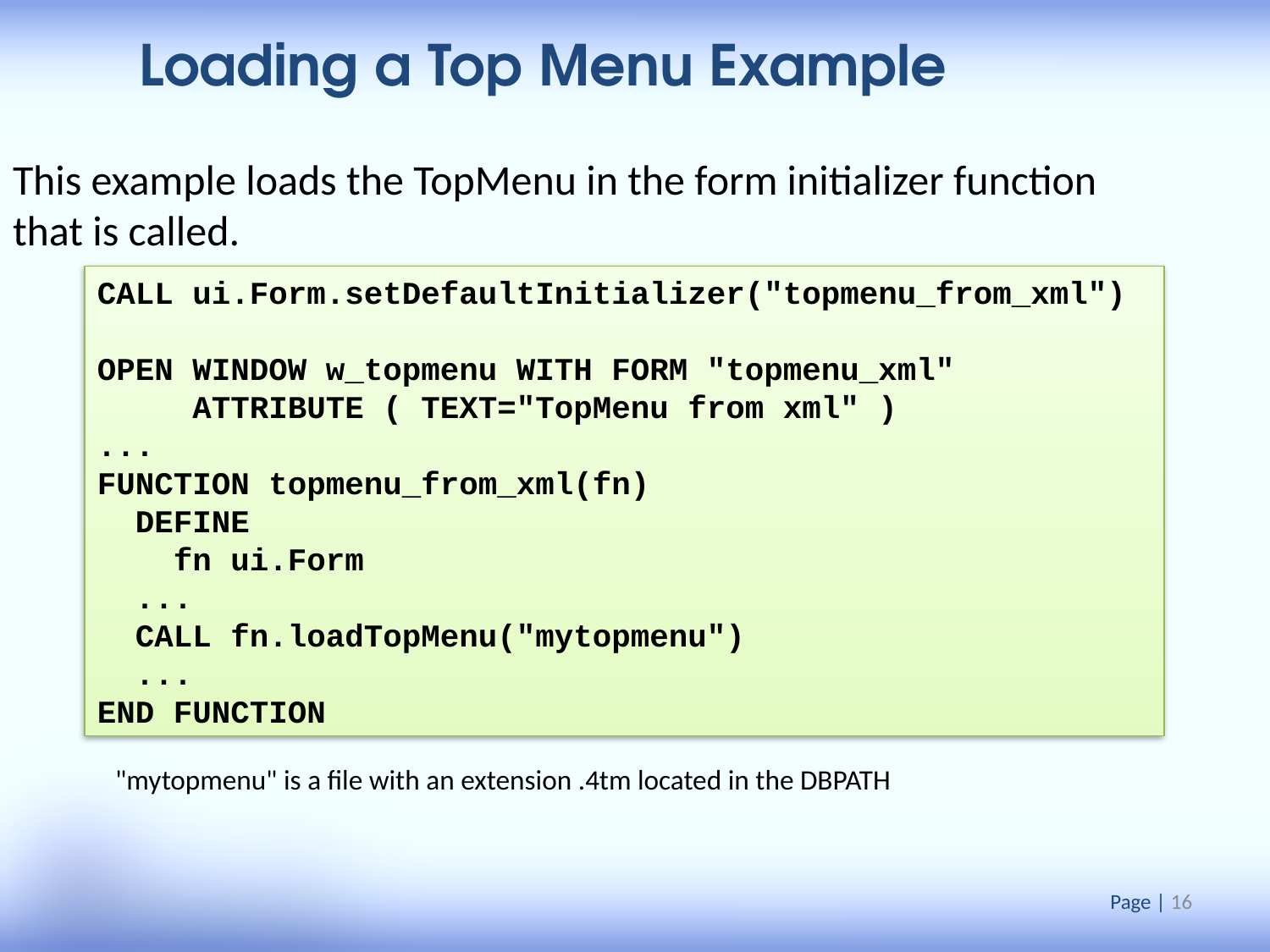

Loading a Top Menu Example
This example loads the TopMenu in the form initializer function that is called.
CALL ui.Form.setDefaultInitializer("topmenu_from_xml")

OPEN WINDOW w_topmenu WITH FORM "topmenu_xml"
     ATTRIBUTE ( TEXT="TopMenu from xml" )
...
FUNCTION topmenu_from_xml(fn)
  DEFINE
    fn ui.Form
  ...
  CALL fn.loadTopMenu("mytopmenu")
  ...
END FUNCTION

  "mytopmenu" is a file with an extension .4tm located in the DBPATH